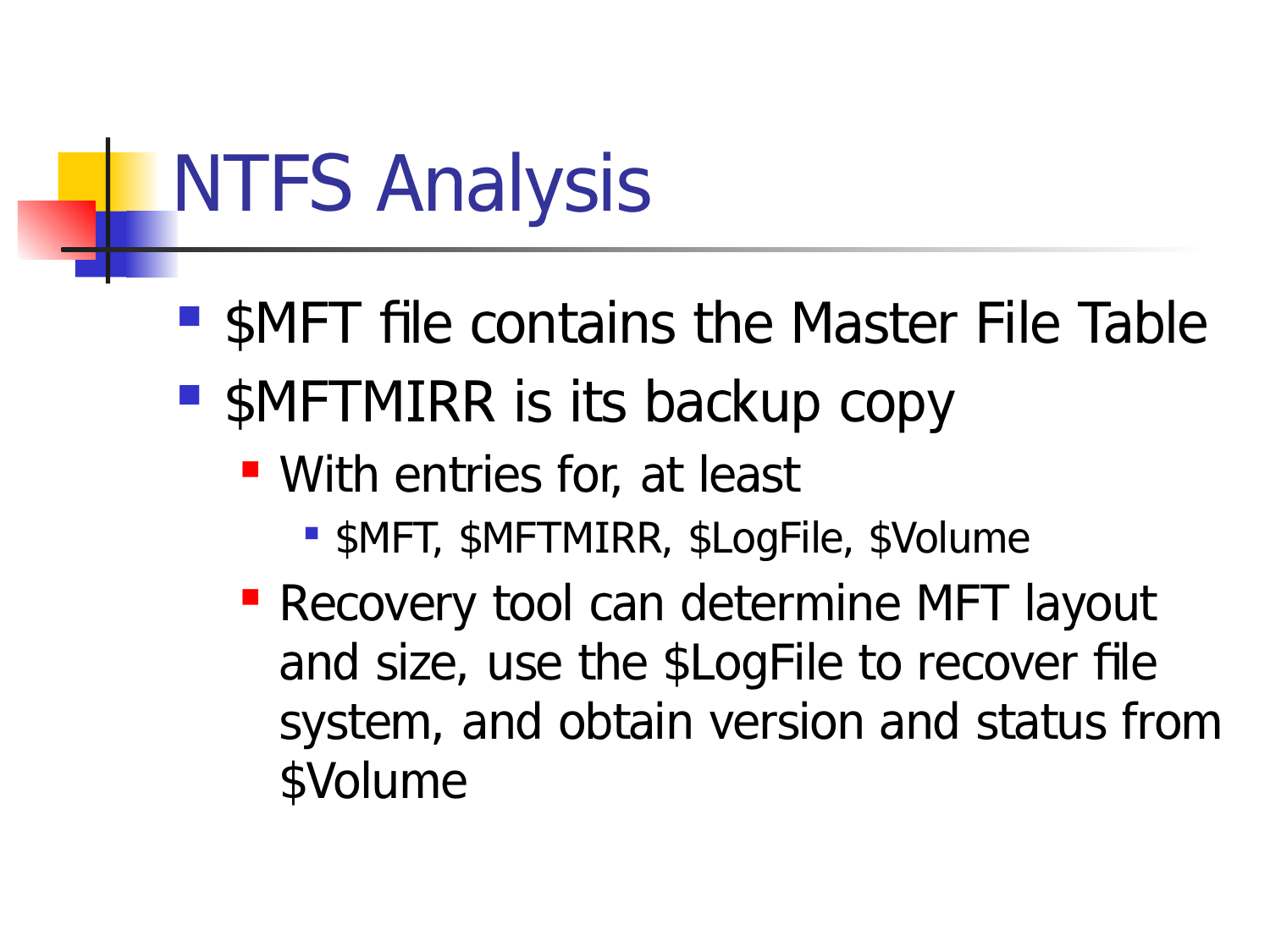

# NTFS Analysis
$MFT file contains the Master File Table
$MFTMIRR is its backup copy
With entries for, at least
$MFT, $MFTMIRR, $LogFile, $Volume
Recovery tool can determine MFT layout and size, use the $LogFile to recover file system, and obtain version and status from $Volume